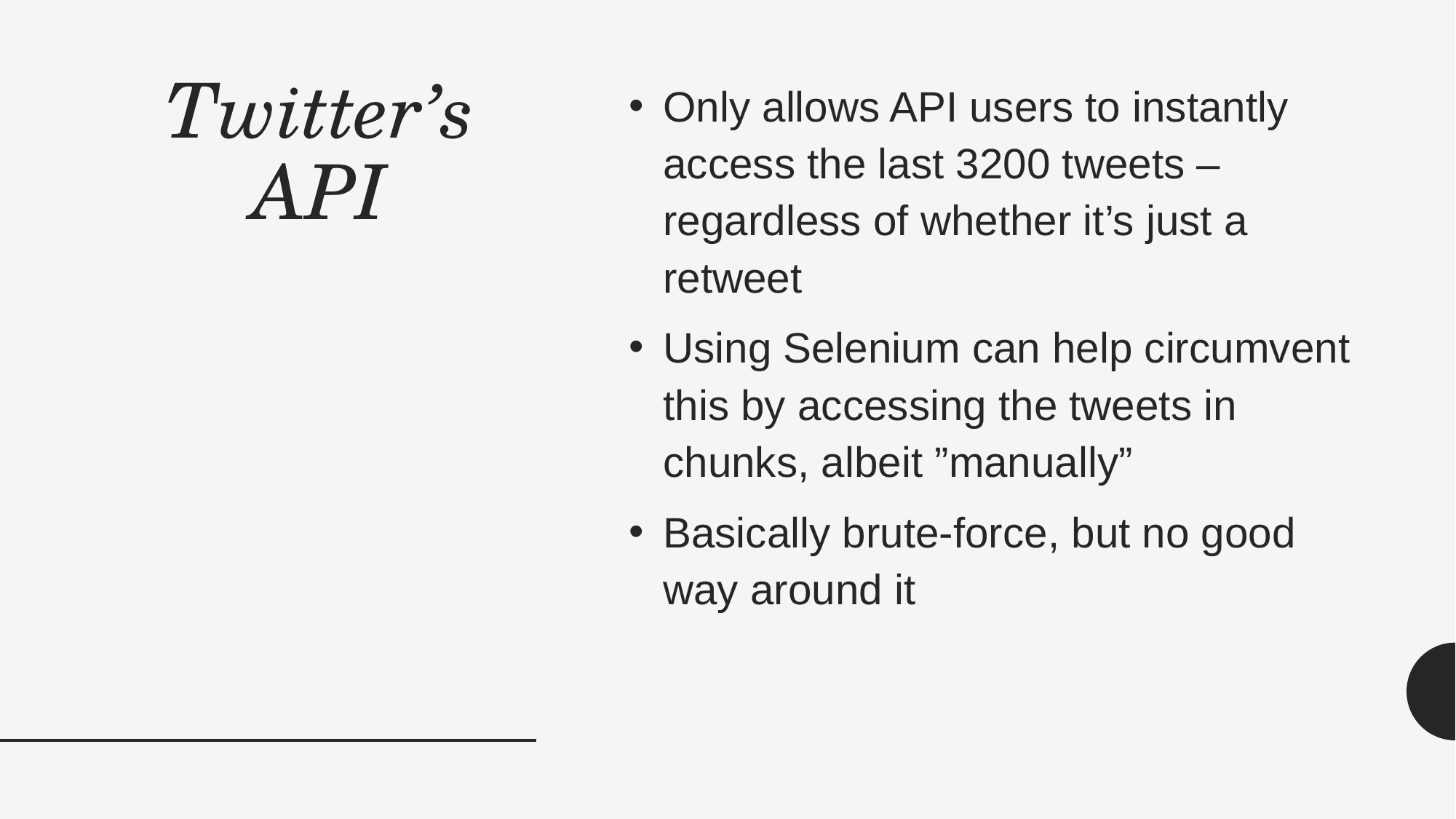

# Twitter’s API
Only allows API users to instantly access the last 3200 tweets – regardless of whether it’s just a retweet
Using Selenium can help circumvent this by accessing the tweets in chunks, albeit ”manually”
Basically brute-force, but no good way around it